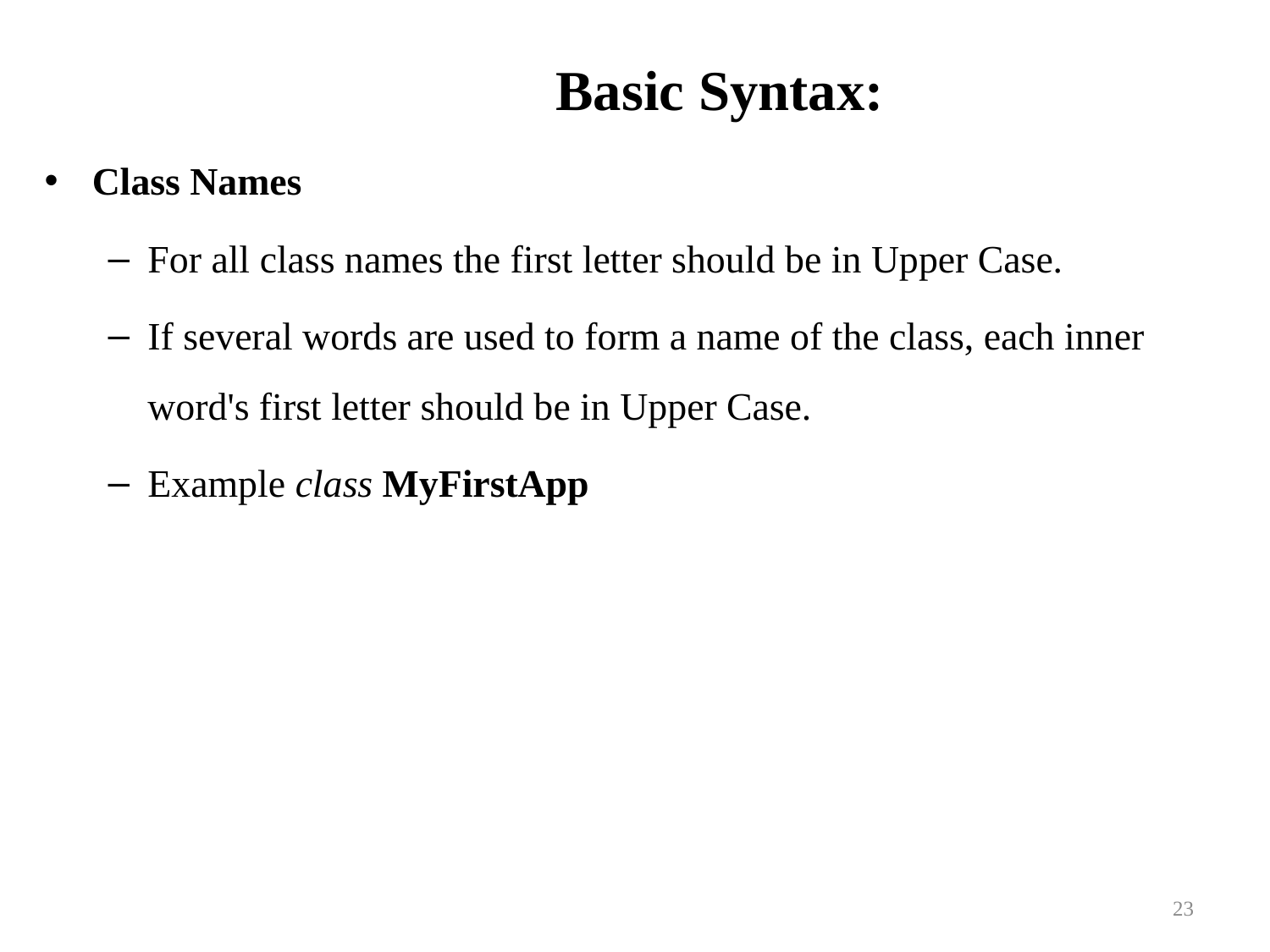

# Basic Syntax:
Class Names
For all class names the first letter should be in Upper Case.
If several words are used to form a name of the class, each inner word's first letter should be in Upper Case.
Example class MyFirstApp
23